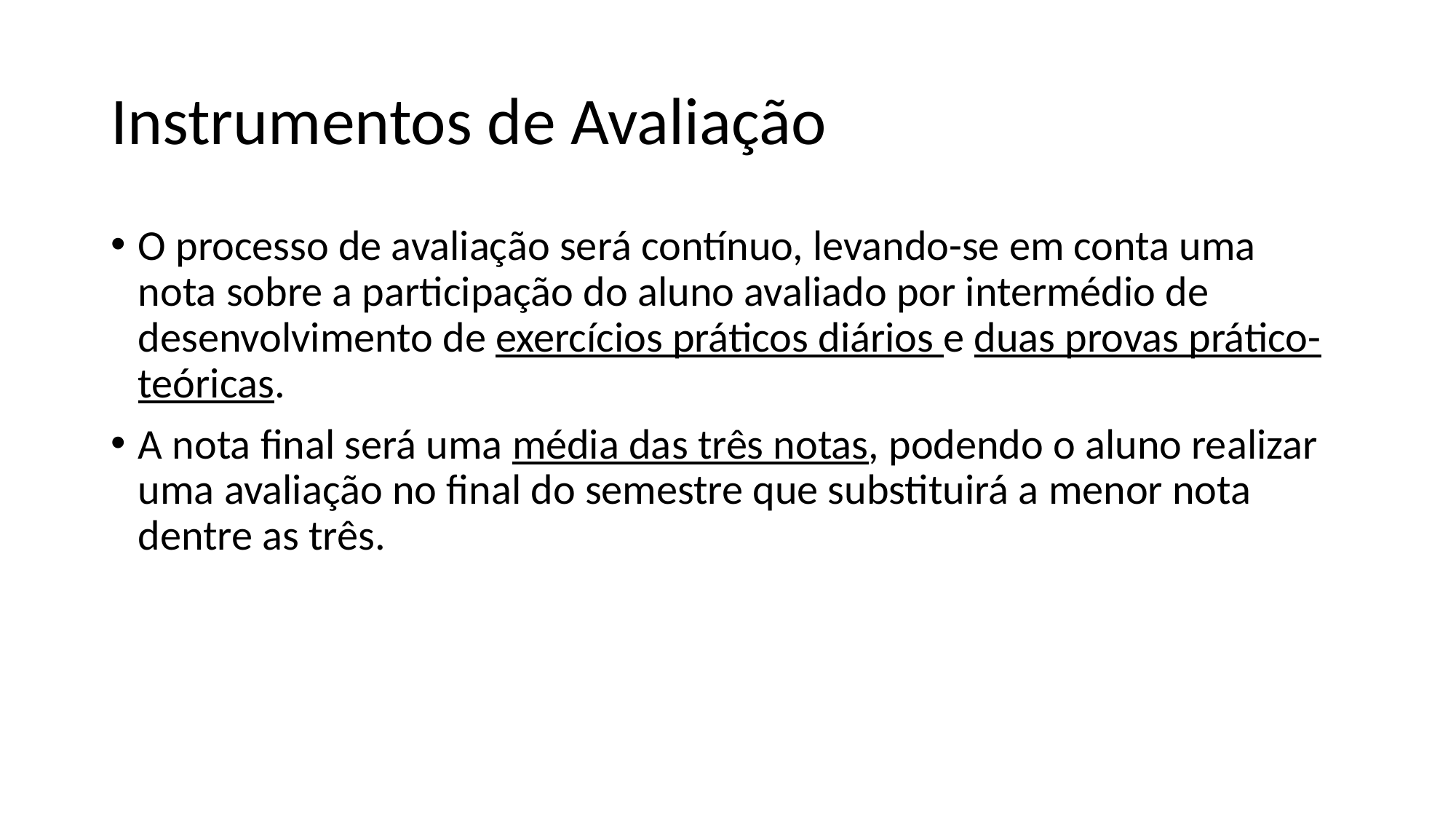

# Instrumentos de Avaliação
O processo de avaliação será contínuo, levando-se em conta uma nota sobre a participação do aluno avaliado por intermédio de desenvolvimento de exercícios práticos diários e duas provas prático-teóricas.
A nota final será uma média das três notas, podendo o aluno realizar uma avaliação no final do semestre que substituirá a menor nota dentre as três.